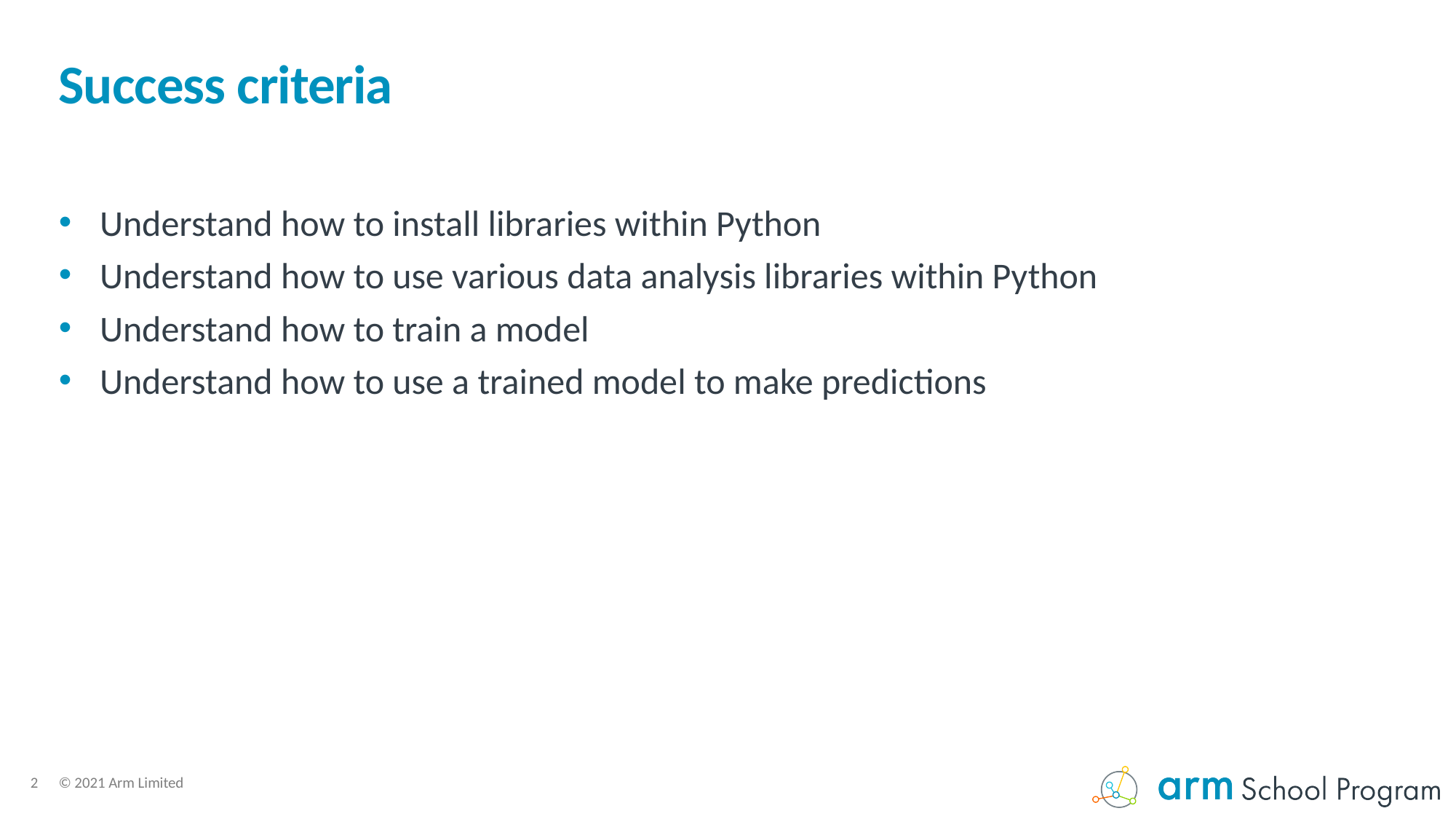

# Success criteria
Understand how to install libraries within Python
Understand how to use various data analysis libraries within Python
Understand how to train a model
Understand how to use a trained model to make predictions